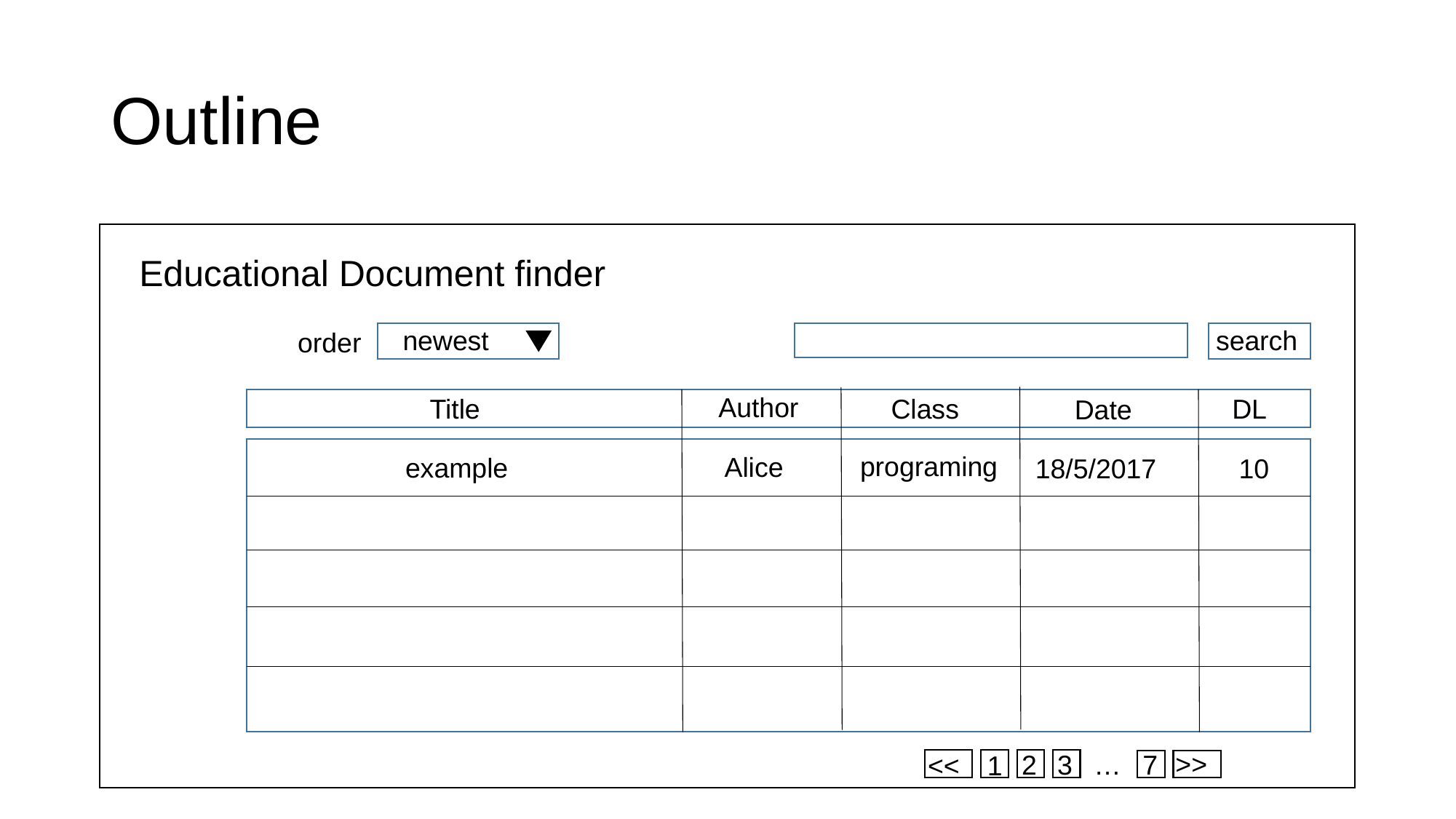

# Outline

Educational Document finder
search
newest
order

Author
Title
Class
  DL
Date

programing
Alice
example
18/5/2017
10
>>
2
3
…
7
1
<<